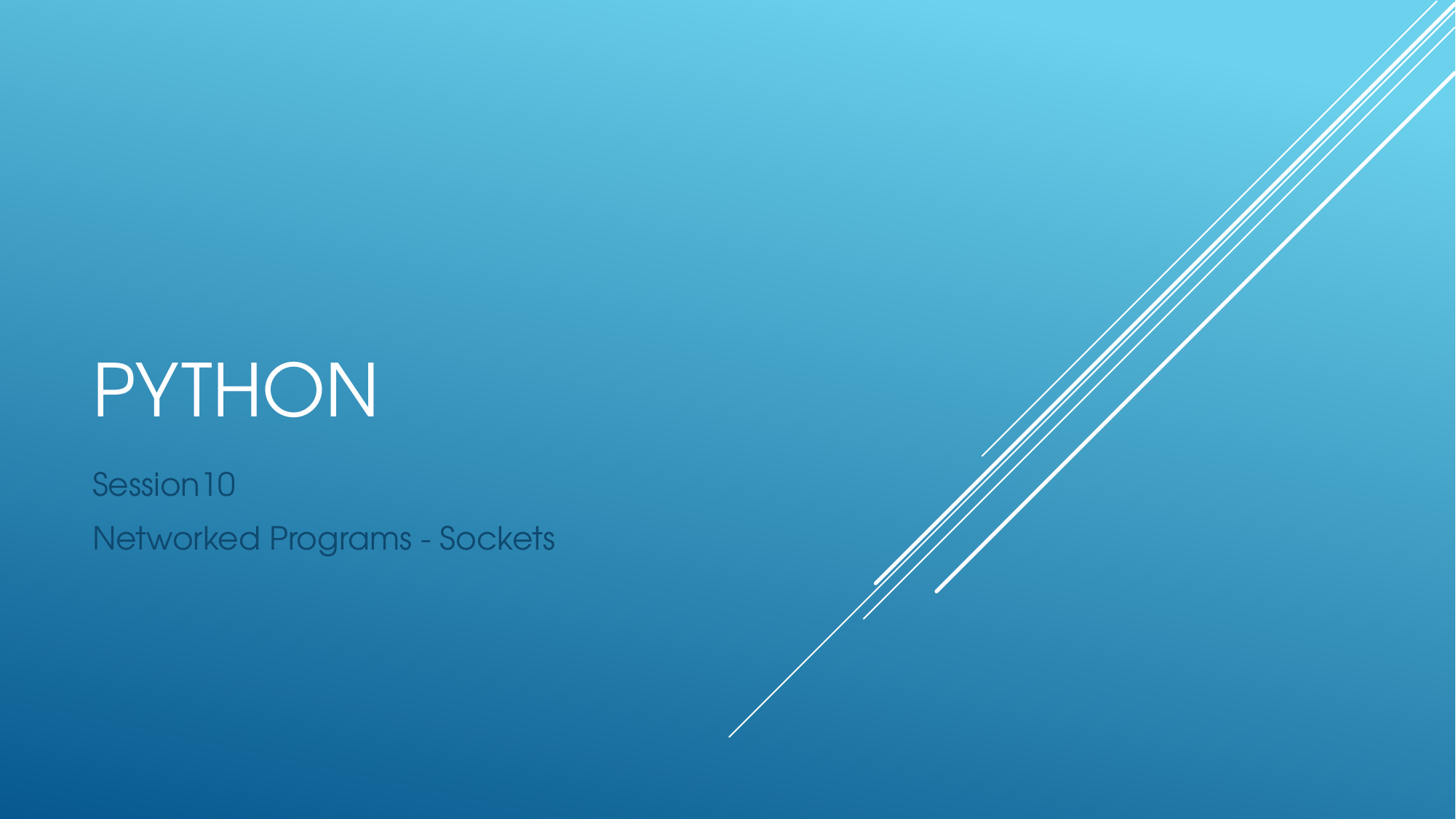

# PYTHON
Session10
Networked Programs - Sockets